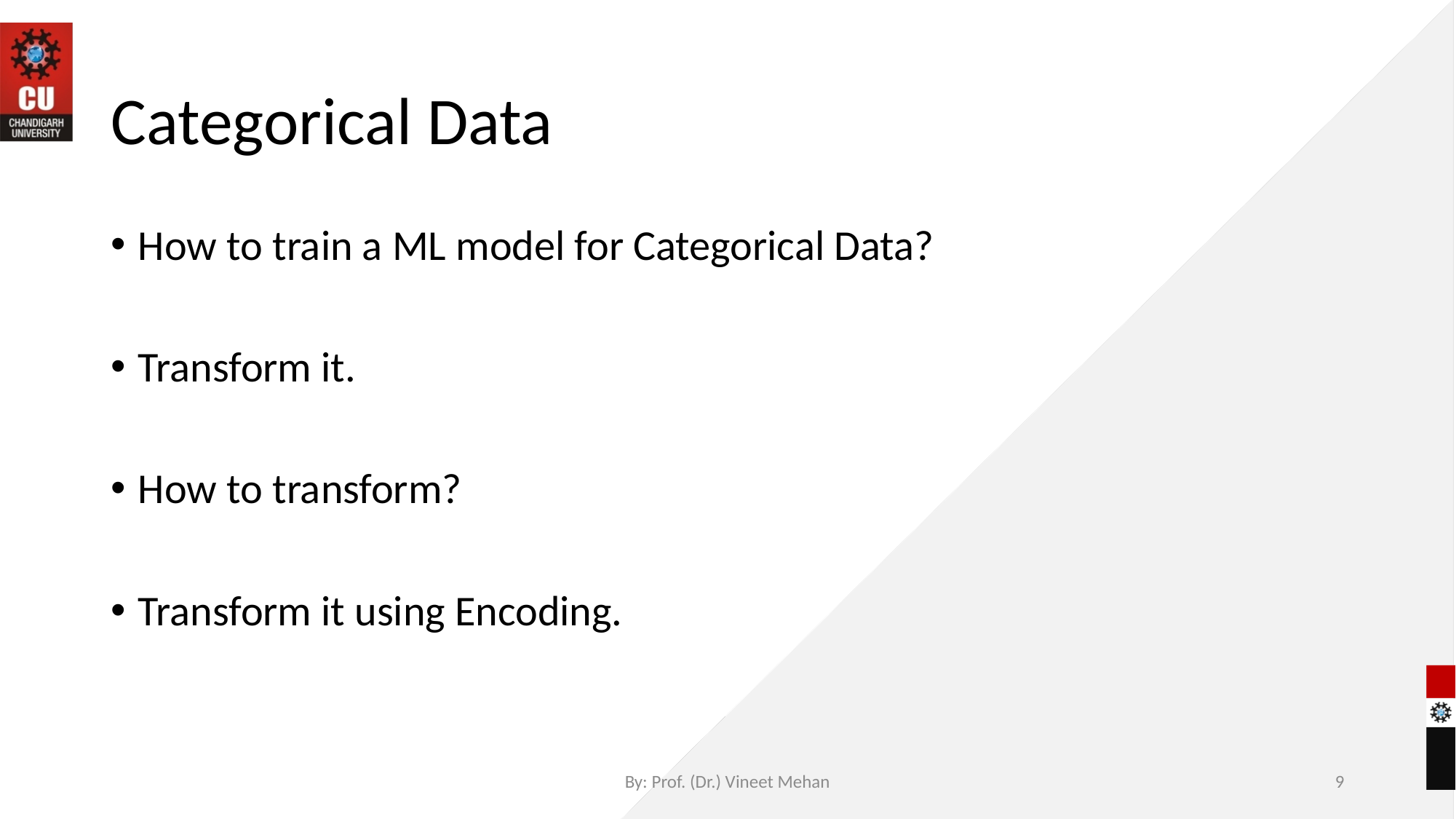

# Categorical Data
How to train a ML model for Categorical Data?

Transform it.

How to transform?

Transform it using Encoding.

By: Prof. (Dr.) Vineet Mehan
9